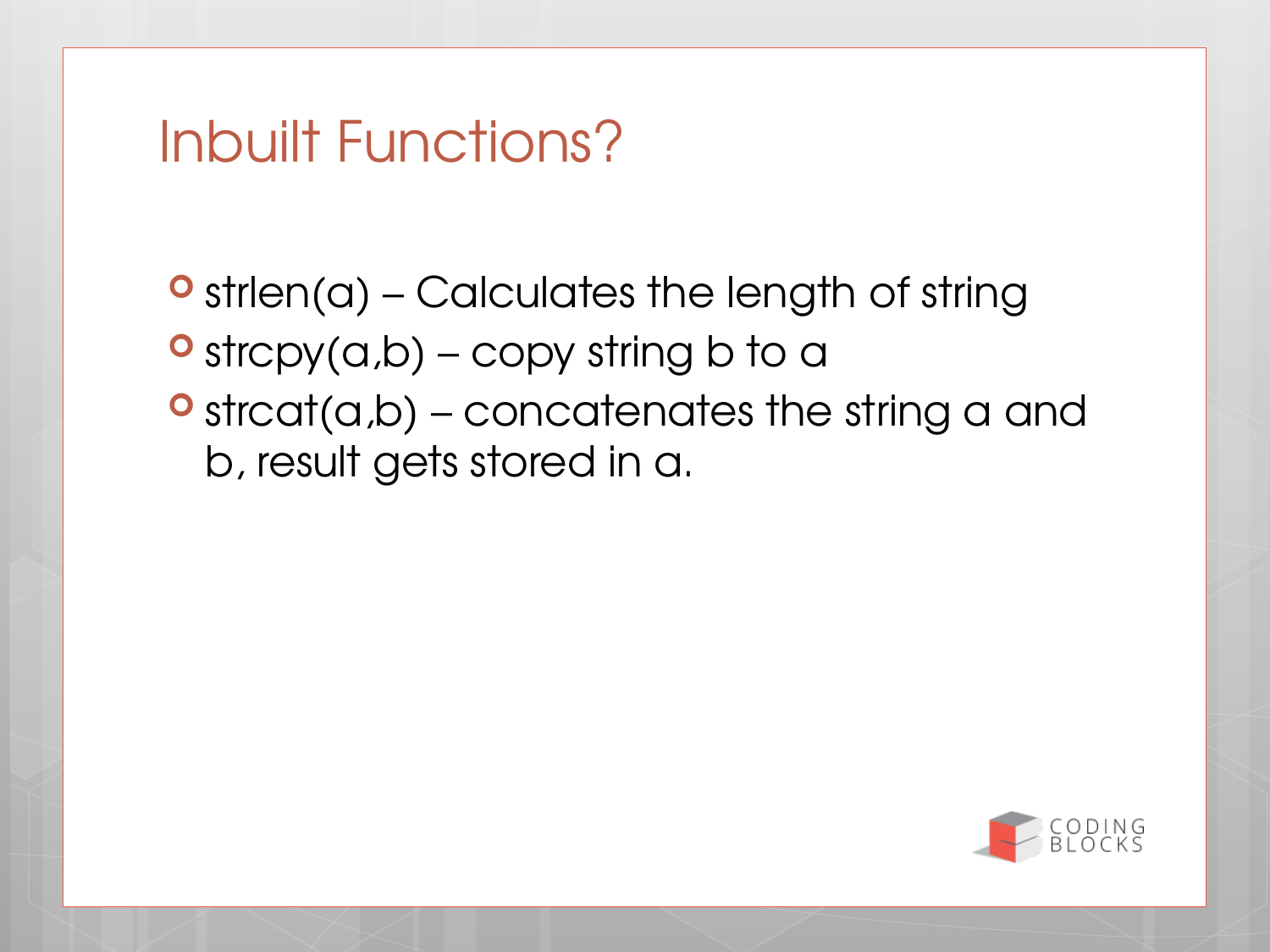

# Inbuilt Functions?

strlen(a) – Calculates the length of string
strcpy(a,b) – copy string b to a
strcat(a,b) – concatenates the string a and b, result gets stored in a.